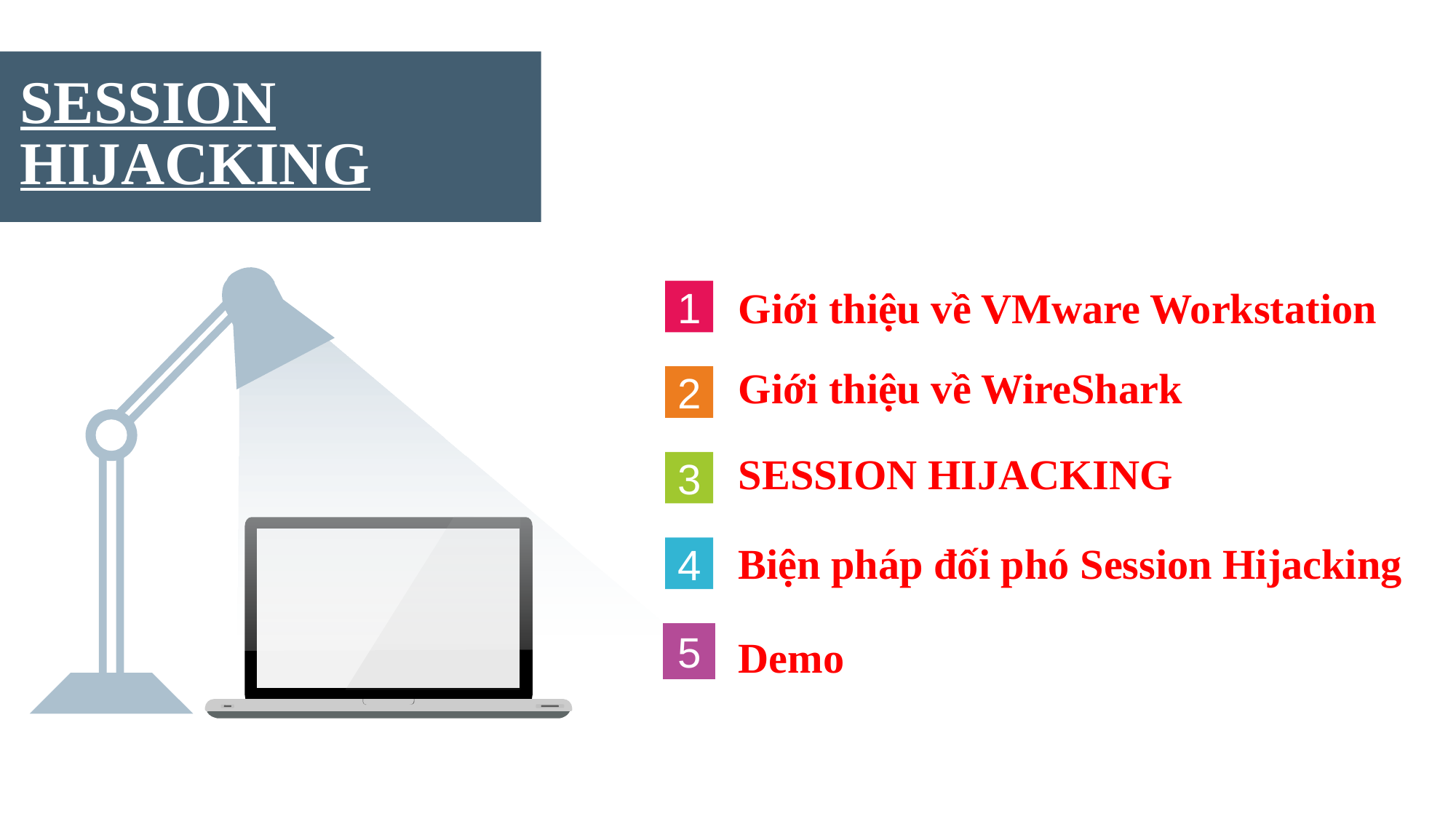

SESSION HIJACKING

Giới thiệu về VMware Workstation
1
Giới thiệu về WireShark
2
SESSION HIJACKING
3

Biện pháp đối phó Session Hijacking
4
Demo
5